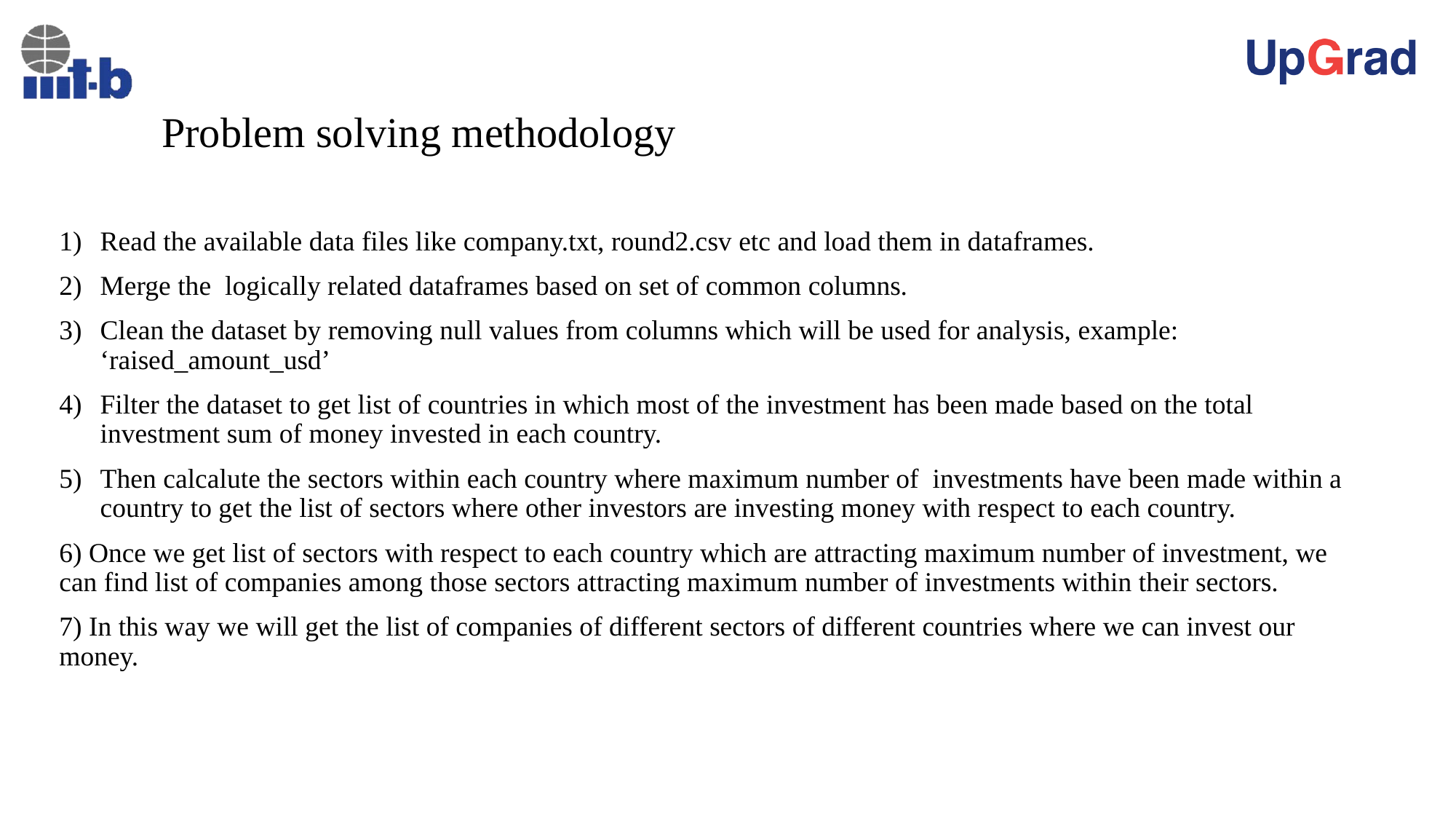

# Problem solving methodology
Read the available data files like company.txt, round2.csv etc and load them in dataframes.
Merge the  logically related dataframes based on set of common columns.
Clean the dataset by removing null values from columns which will be used for analysis, example: ‘raised_amount_usd’
Filter the dataset to get list of countries in which most of the investment has been made based on the total investment sum of money invested in each country.
Then calcalute the sectors within each country where maximum number of  investments have been made within a country to get the list of sectors where other investors are investing money with respect to each country.
6) Once we get list of sectors with respect to each country which are attracting maximum number of investment, we can find list of companies among those sectors attracting maximum number of investments within their sectors.
7) In this way we will get the list of companies of different sectors of different countries where we can invest our money.